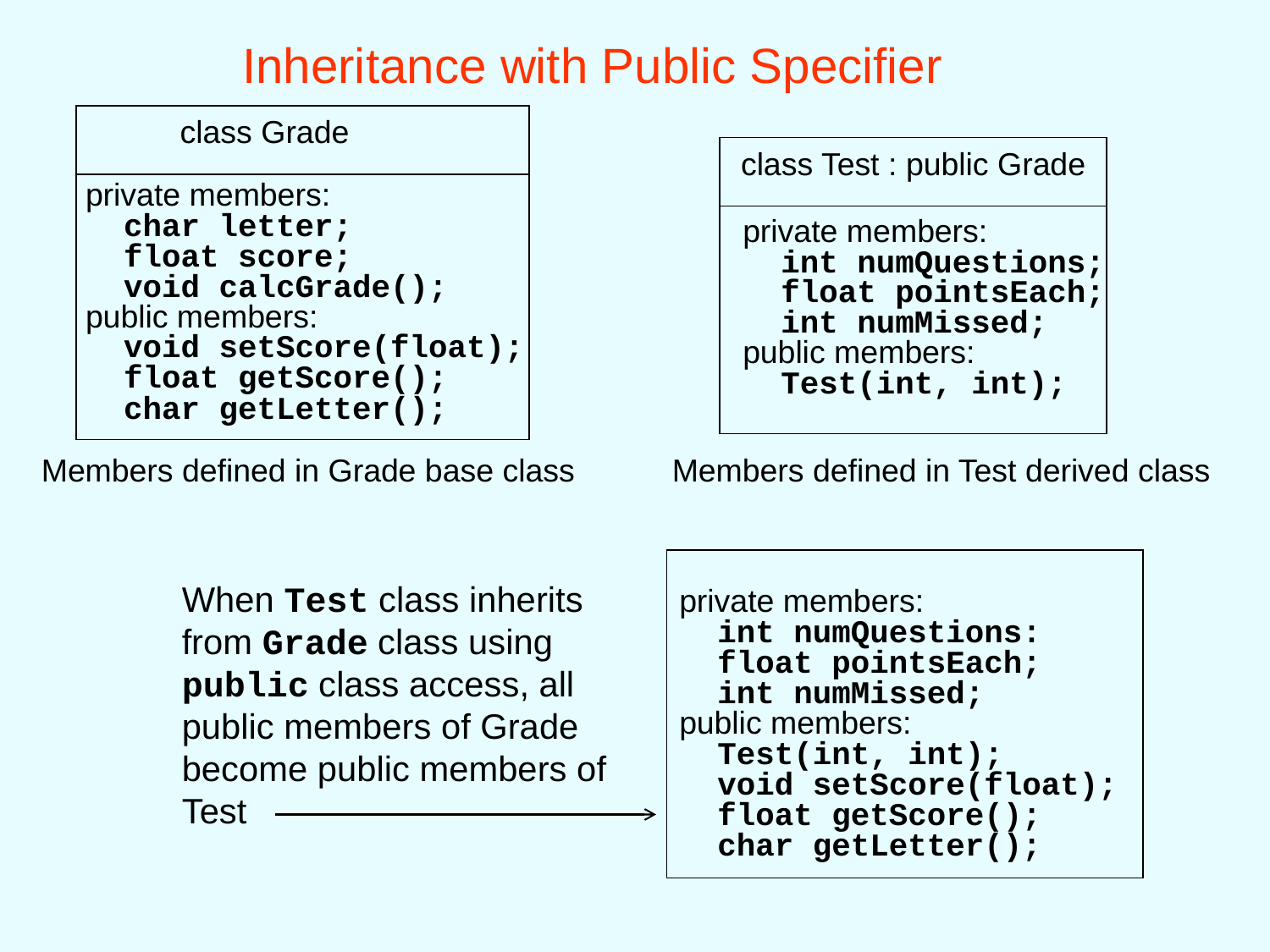

# Inheritance with Public Specifier

class Grade
class Test : public Grade

private members:
  char letter;
  float score;
  void calcGrade();
public members:
  void setScore(float);
  float getScore();
  char getLetter();

private members:
  int numQuestions;
  float pointsEach;
  int numMissed;
public members:
  Test(int, int);

When Test class inherits
from Grade class using
public class access, all public members of Grade become public members of Test
private members:
  int numQuestions:
  float pointsEach;
  int numMissed;
public members:
  Test(int, int);
  void setScore(float);
  float getScore();
  char getLetter();

Members defined in Grade base class
Members defined in Test derived class